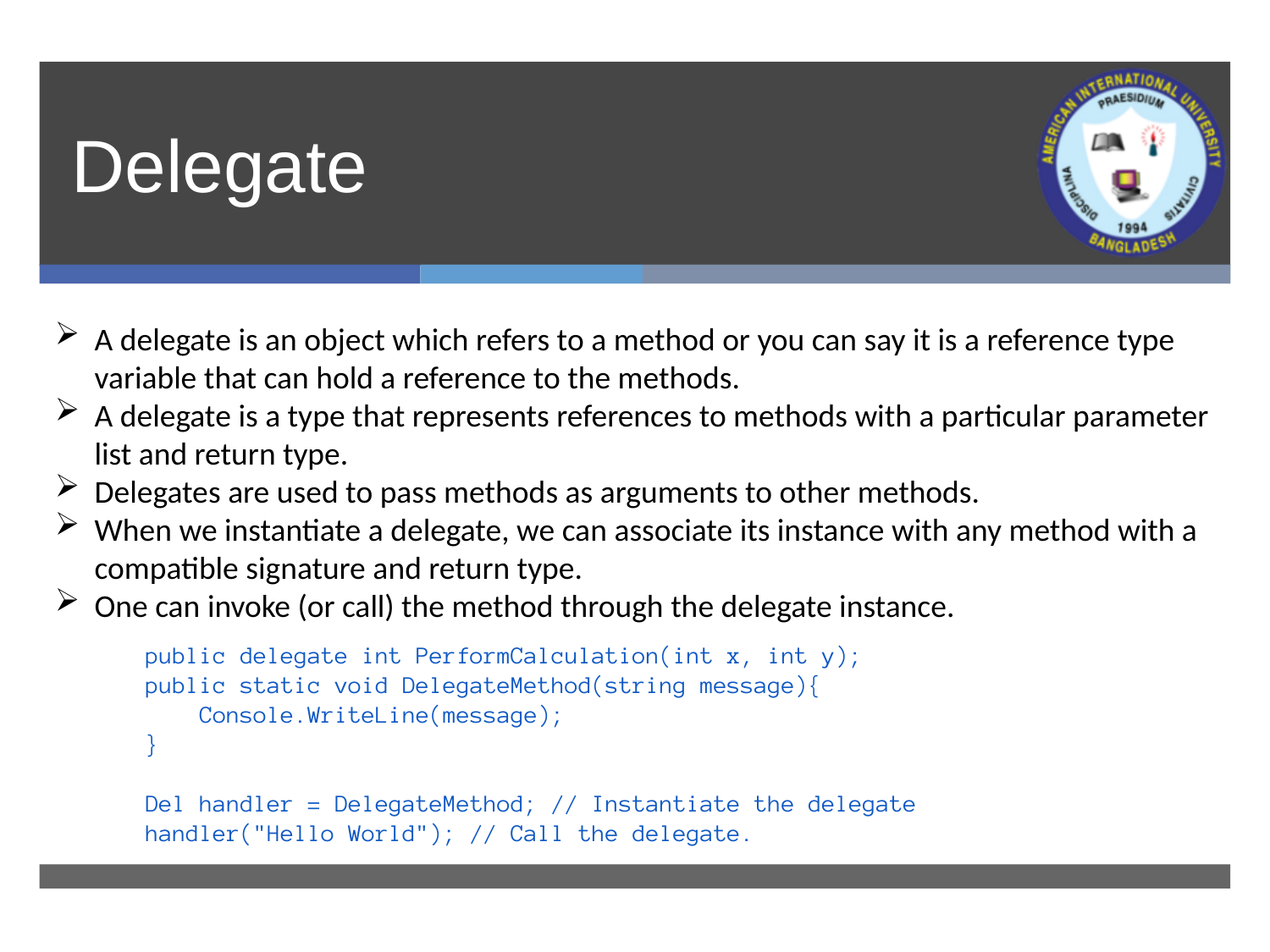

# Delegate
A delegate is an object which refers to a method or you can say it is a reference type variable that can hold a reference to the methods.
A delegate is a type that represents references to methods with a particular parameter list and return type.
Delegates are used to pass methods as arguments to other methods.
When we instantiate a delegate, we can associate its instance with any method with a compatible signature and return type.
One can invoke (or call) the method through the delegate instance.
public delegate int PerformCalculation(int x, int y);
public static void DelegateMethod(string message){
    Console.WriteLine(message);
}

Del handler = DelegateMethod; // Instantiate the delegate
handler("Hello World"); // Call the delegate.